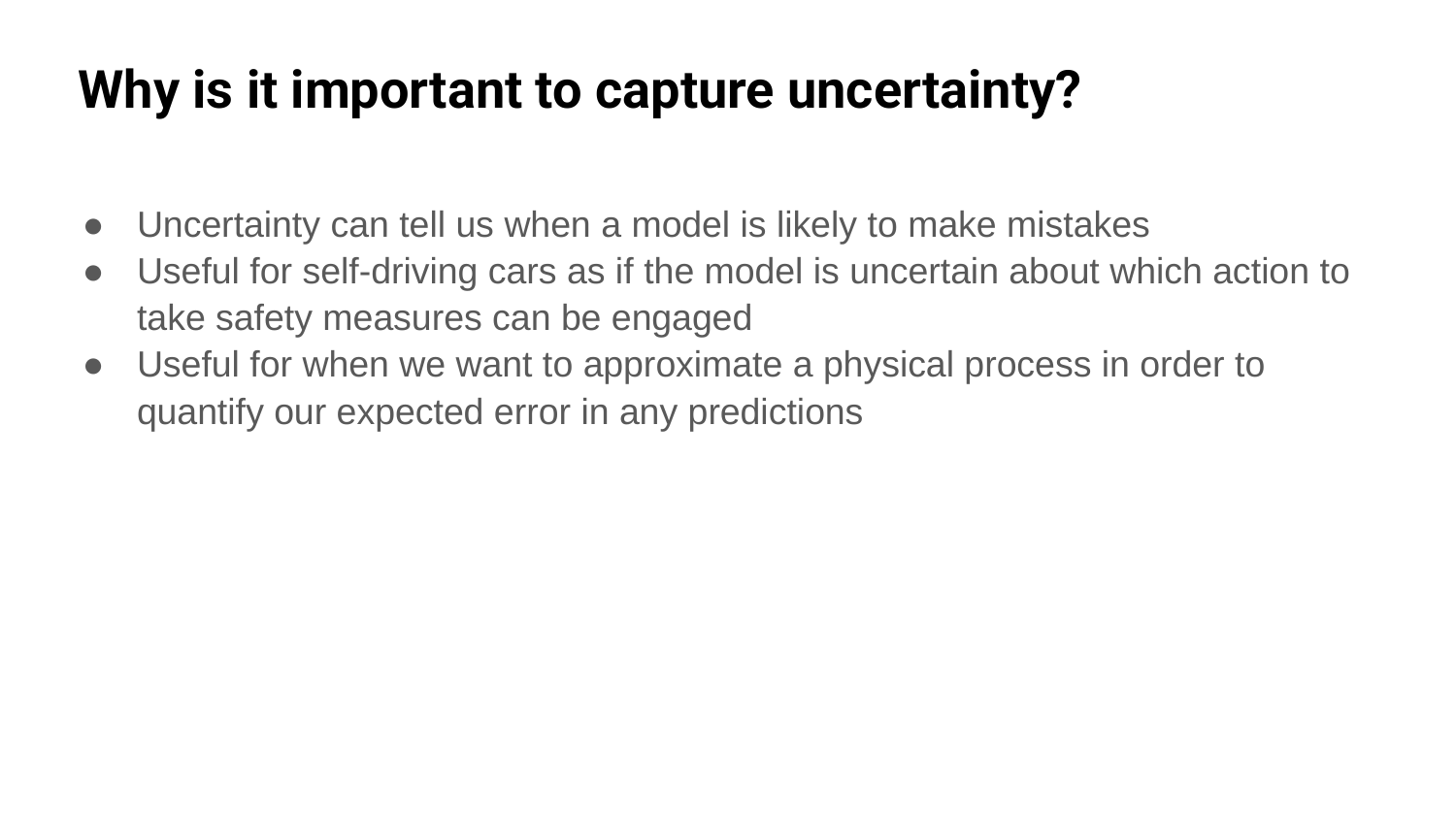

Why is it important to capture uncertainty?
Uncertainty can tell us when a model is likely to make mistakes
Useful for self-driving cars as if the model is uncertain about which action to take safety measures can be engaged
Useful for when we want to approximate a physical process in order to quantify our expected error in any predictions